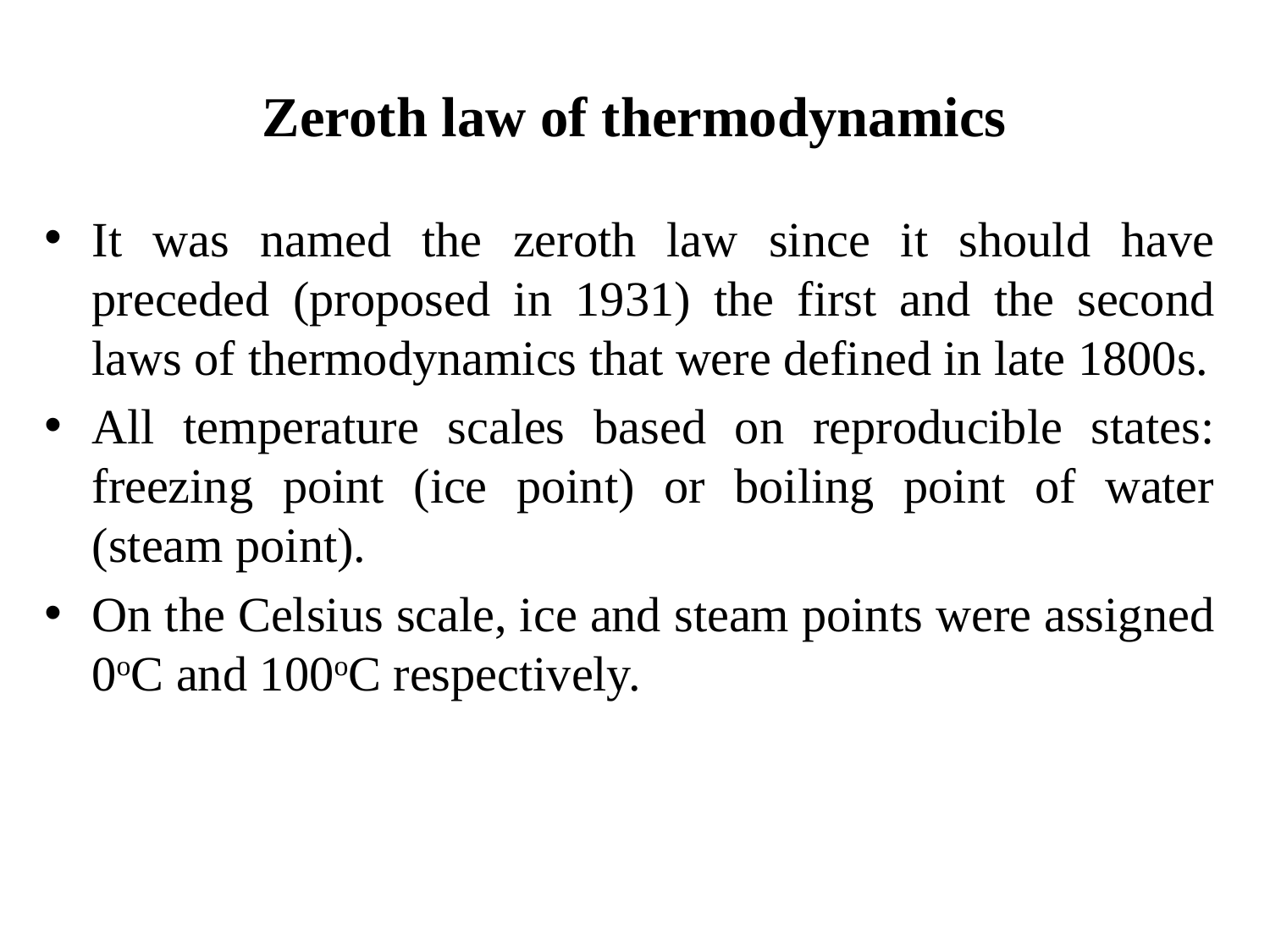

Zeroth law of thermodynamics
It was named the zeroth law since it should have preceded (proposed in 1931) the first and the second laws of thermodynamics that were defined in late 1800s.
All temperature scales based on reproducible states: freezing point (ice point) or boiling point of water (steam point).
On the Celsius scale, ice and steam points were assigned 0oC and 100oC respectively.